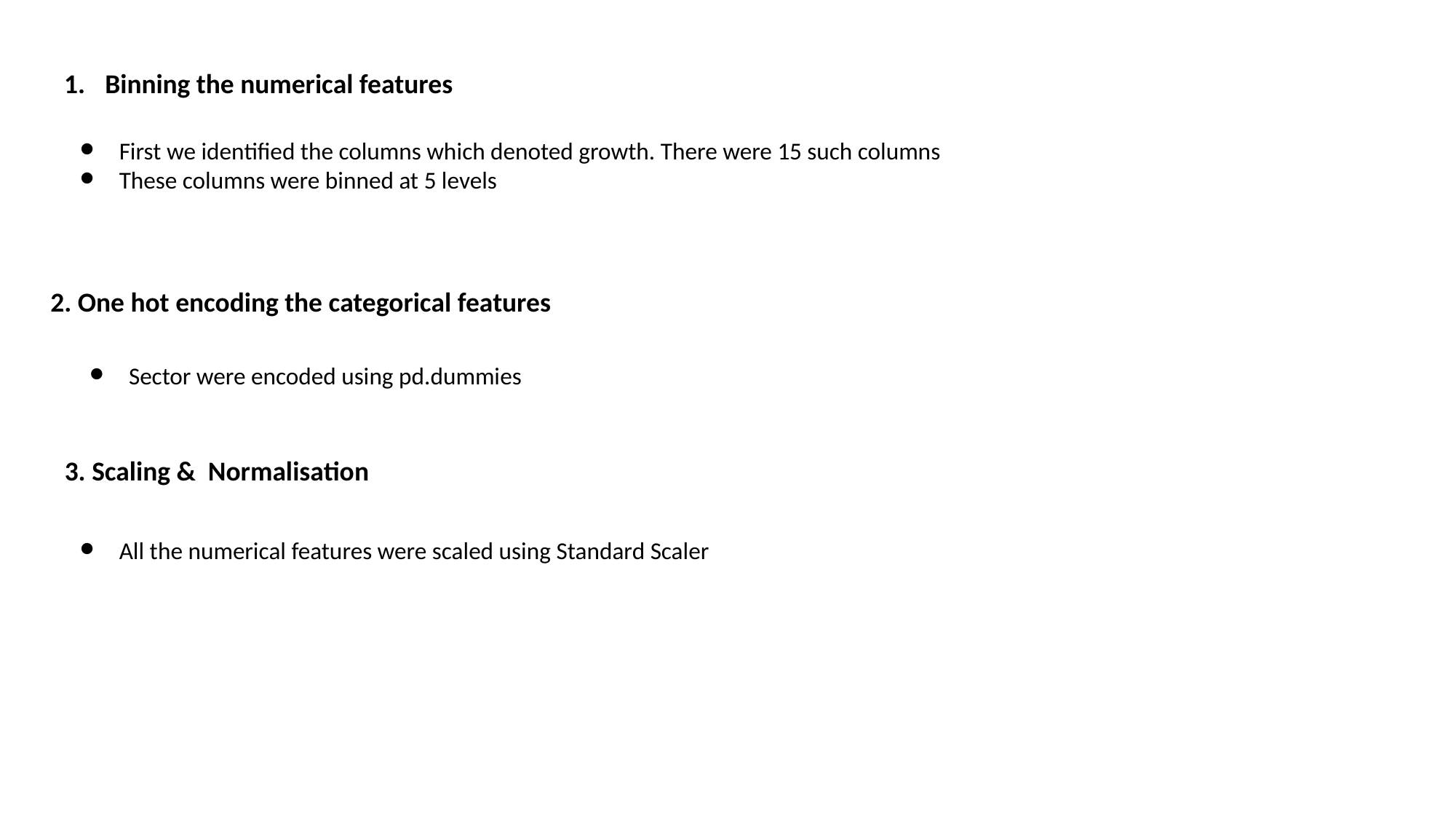

Binning the numerical features
First we identified the columns which denoted growth. There were 15 such columns
These columns were binned at 5 levels

2. One hot encoding the categorical features
Sector were encoded using pd.dummies

3. Scaling &  Normalisation
All the numerical features were scaled using Standard Scaler